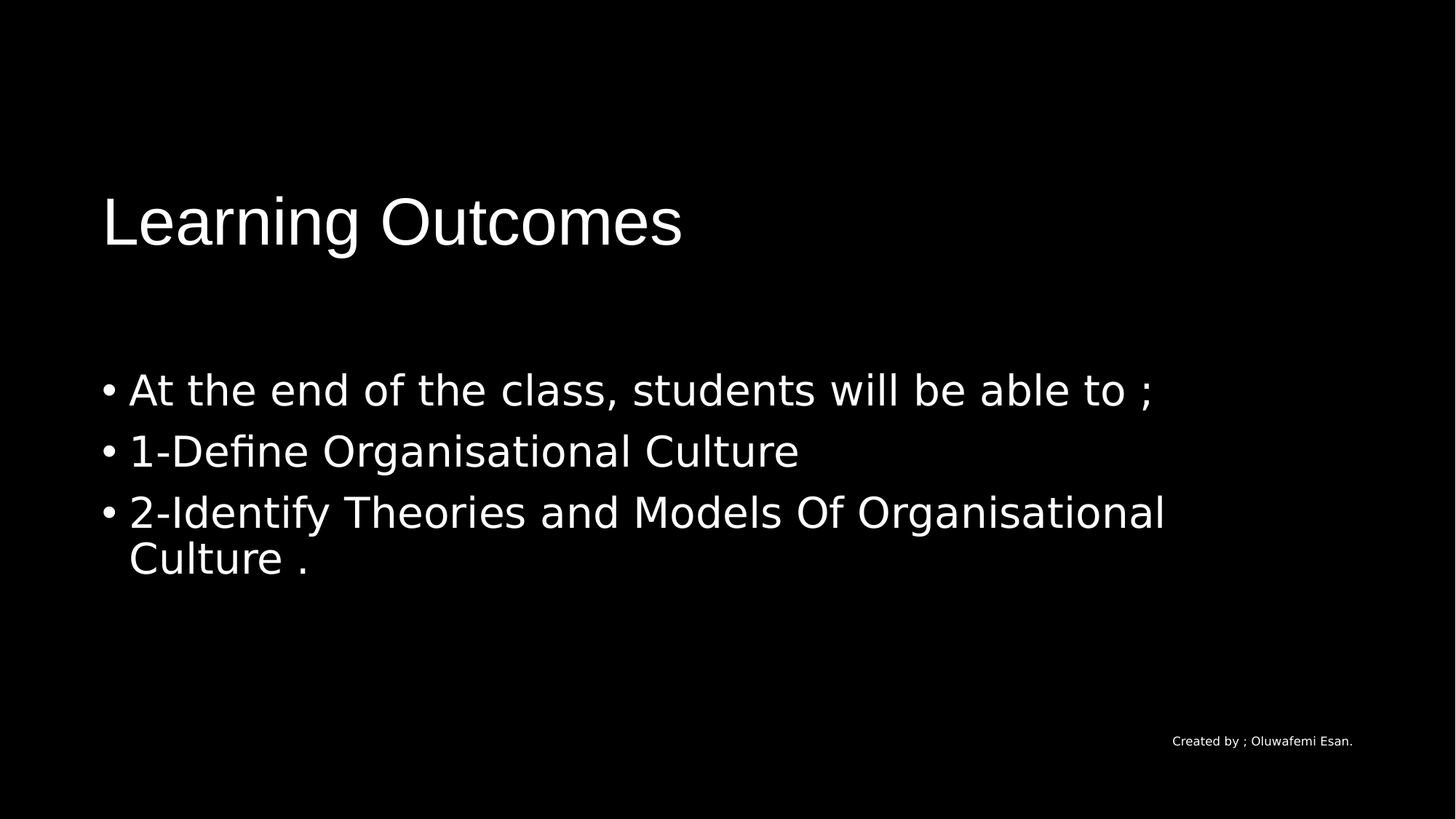

# Learning Outcomes
At the end of the class, students will be able to ;
1-Define Organisational Culture
2-Identify Theories and Models Of Organisational Culture .
Created by ; Oluwafemi Esan.